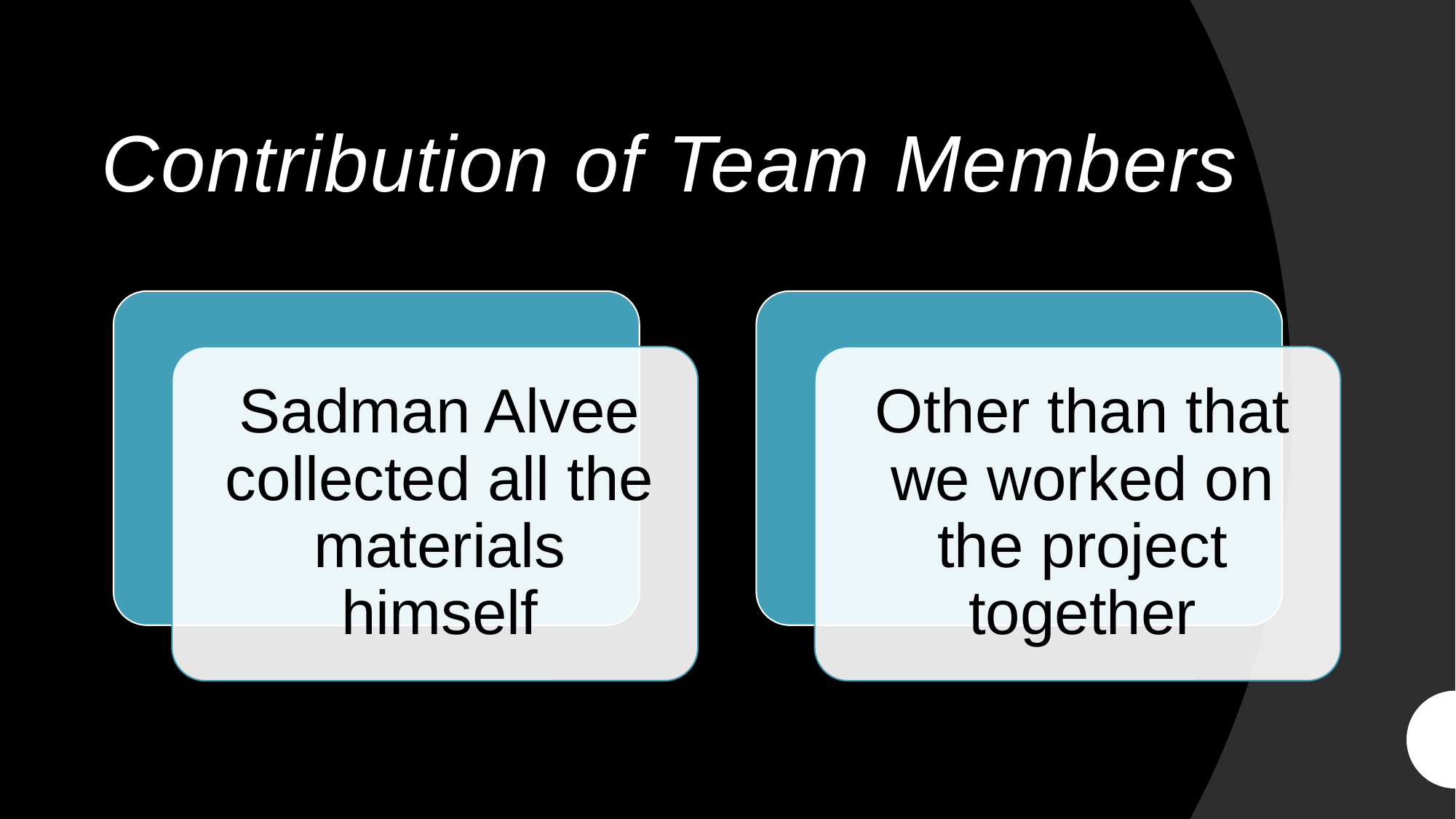

# Contribution of Team Members
Sadman Alvee collected all the materials himself
Other than that we worked on the project together